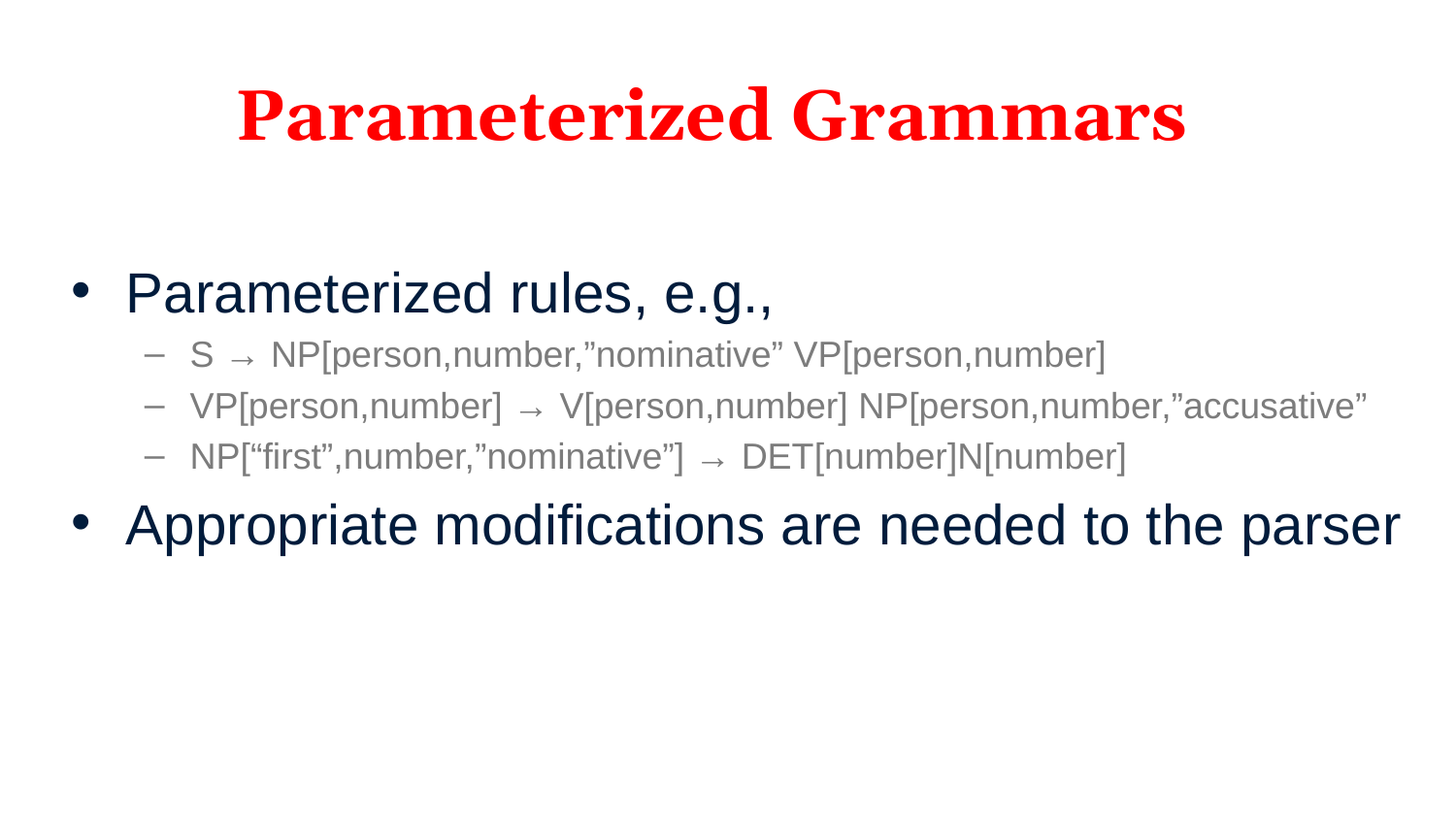

# Parameterized Grammars
Parameterized rules, e.g.,
S → NP[person,number,”nominative” VP[person,number]
VP[person,number] → V[person,number] NP[person,number,”accusative”
NP[“first”,number,”nominative”] → DET[number]N[number]
Appropriate modifications are needed to the parser